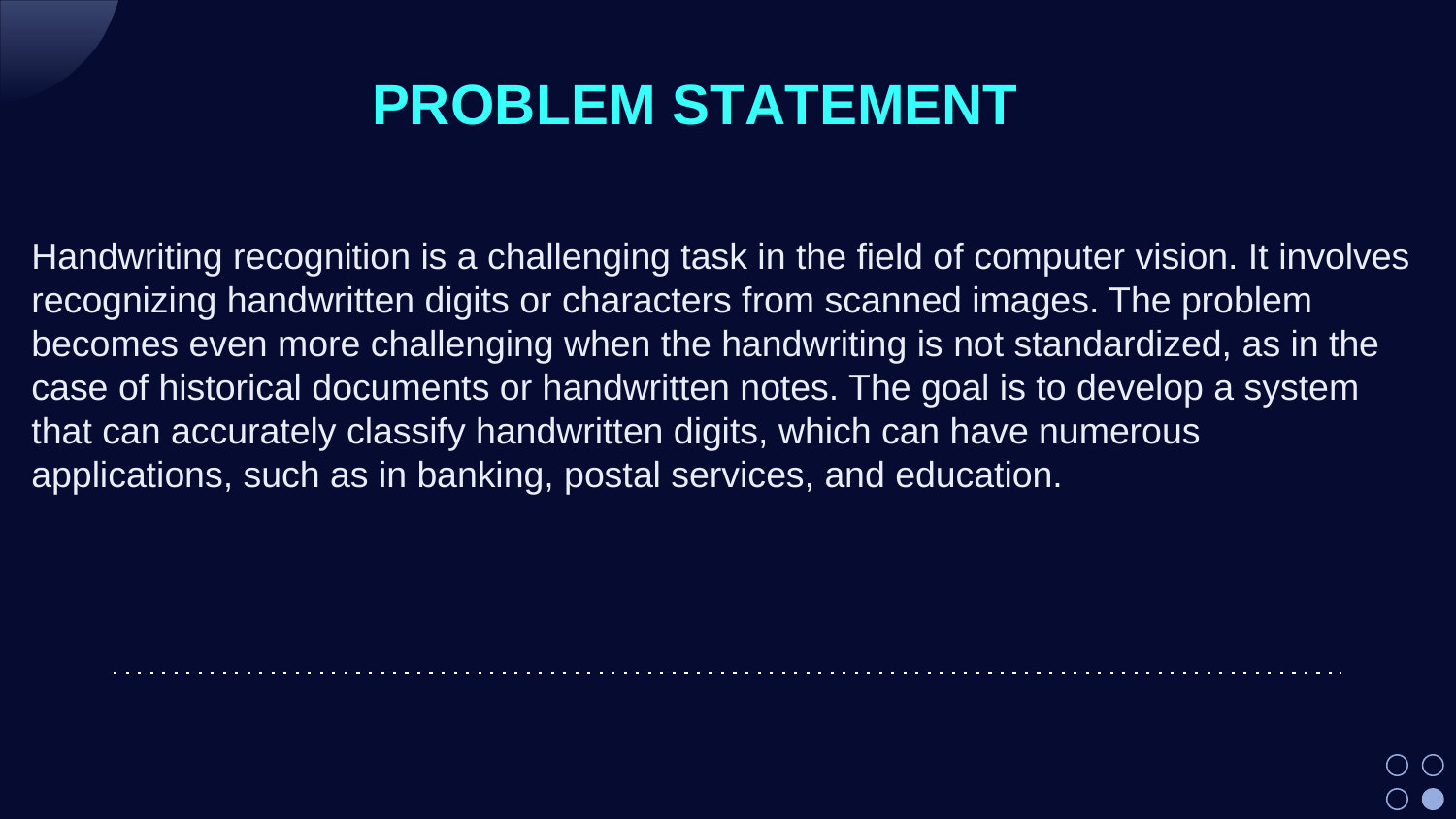

# PROBLEM STATEMENT
Handwriting recognition is a challenging task in the field of computer vision. It involves recognizing handwritten digits or characters from scanned images. The problem becomes even more challenging when the handwriting is not standardized, as in the case of historical documents or handwritten notes. The goal is to develop a system that can accurately classify handwritten digits, which can have numerous applications, such as in banking, postal services, and education.